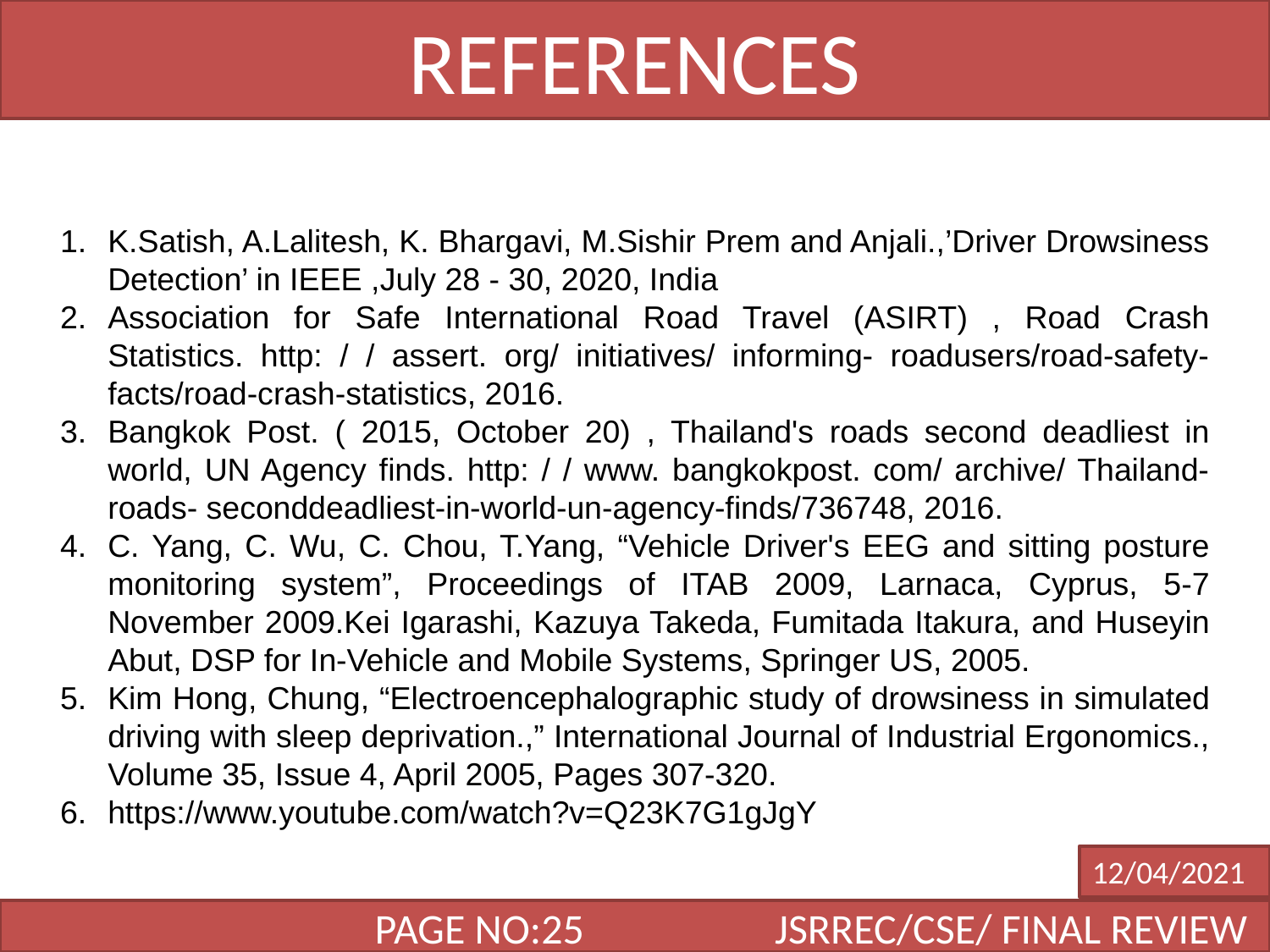

REFERENCES

K.Satish, A.Lalitesh, K. Bhargavi, M.Sishir Prem and Anjali.,’Driver Drowsiness Detection’ in IEEE ,July 28 - 30, 2020, India
Association for Safe International Road Travel (ASIRT) , Road Crash Statistics. http: / / assert. org/ initiatives/ informing- roadusers/road-safety-facts/road-crash-statistics, 2016.
Bangkok Post. ( 2015, October 20) , Thailand's roads second deadliest in world, UN Agency finds. http: / / www. bangkokpost. com/ archive/ Thailand- roads- seconddeadliest-in-world-un-agency-finds/736748, 2016.
C. Yang, C. Wu, C. Chou, T.Yang, “Vehicle Driver's EEG and sitting posture monitoring system”, Proceedings of ITAB 2009, Larnaca, Cyprus, 5-7 November 2009.Kei Igarashi, Kazuya Takeda, Fumitada Itakura, and Huseyin Abut, DSP for In-Vehicle and Mobile Systems, Springer US, 2005.
Kim Hong, Chung, “Electroencephalographic study of drowsiness in simulated driving with sleep deprivation.,” International Journal of Industrial Ergonomics., Volume 35, Issue 4, April 2005, Pages 307-320.
https://www.youtube.com/watch?v=Q23K7G1gJgY

12/04/2021
DATE
DATE

                                     PAGE NO:25                    JSRREC/CSE/ FINAL REVIEW